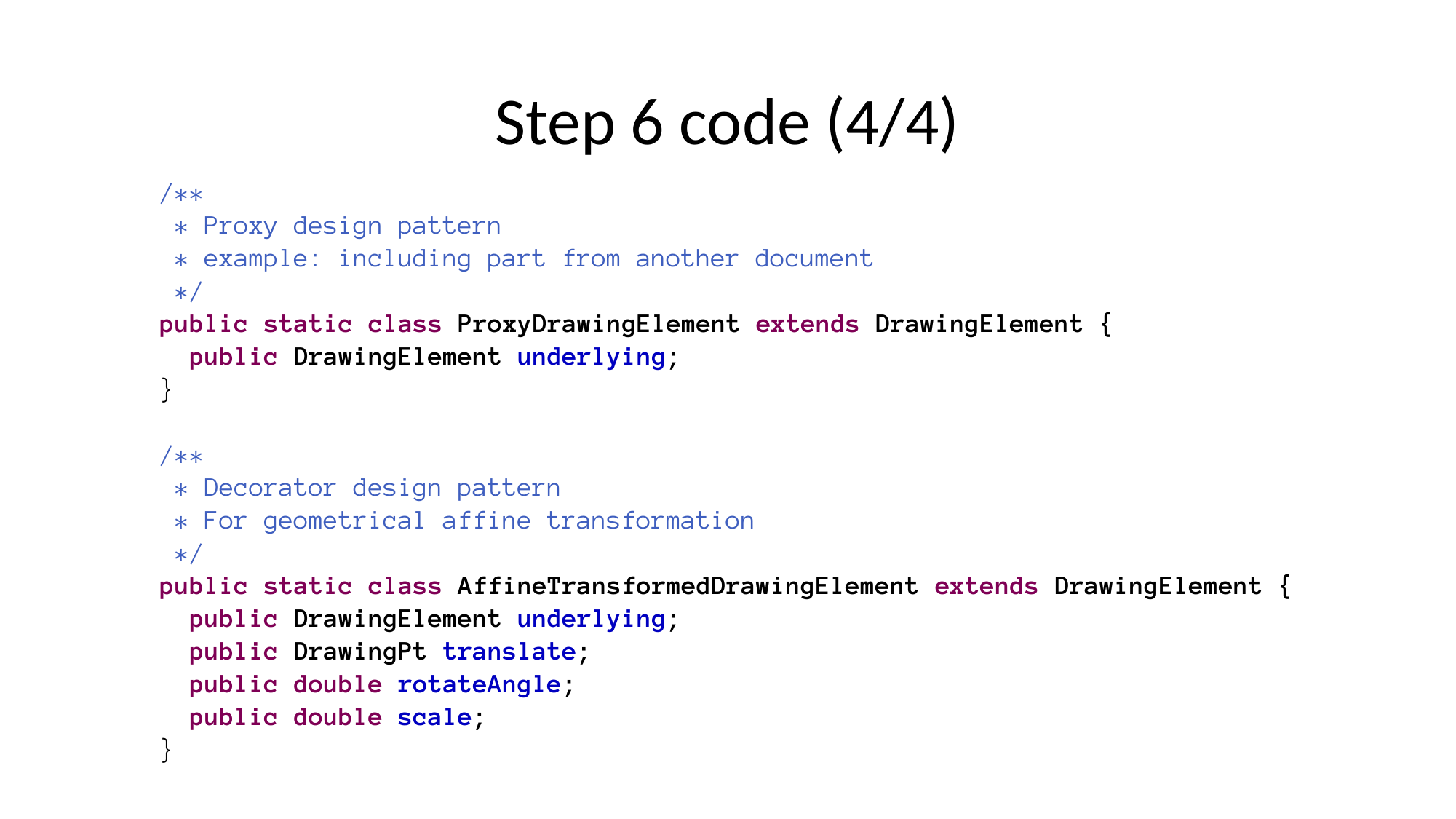

# Step 6 code (4/4)

/**
 * Proxy design pattern
 * example: including part from another document
 */
public static class ProxyDrawingElement extends DrawingElement {
  public DrawingElement underlying;
}

/**
 * Decorator design pattern
 * For geometrical affine transformation
 */
public static class AffineTransformedDrawingElement extends DrawingElement {
  public DrawingElement underlying;
  public DrawingPt translate;
  public double rotateAngle;
  public double scale;
}